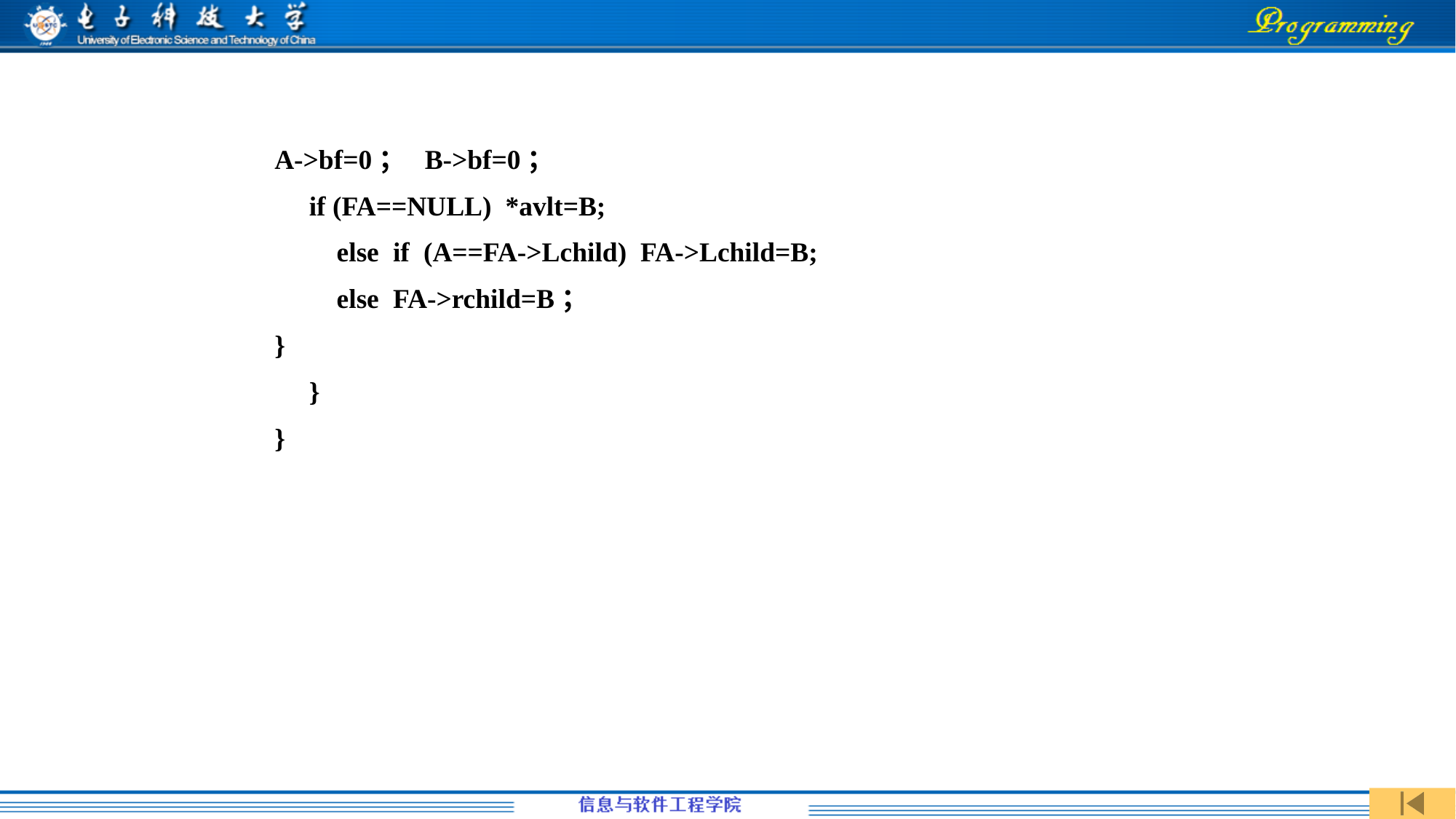

A->bf=0；  B->bf=0；
     if (FA==NULL)  *avlt=B;
         else  if  (A==FA->Lchild)  FA->Lchild=B;
         else  FA->rchild=B；
}
     }
}